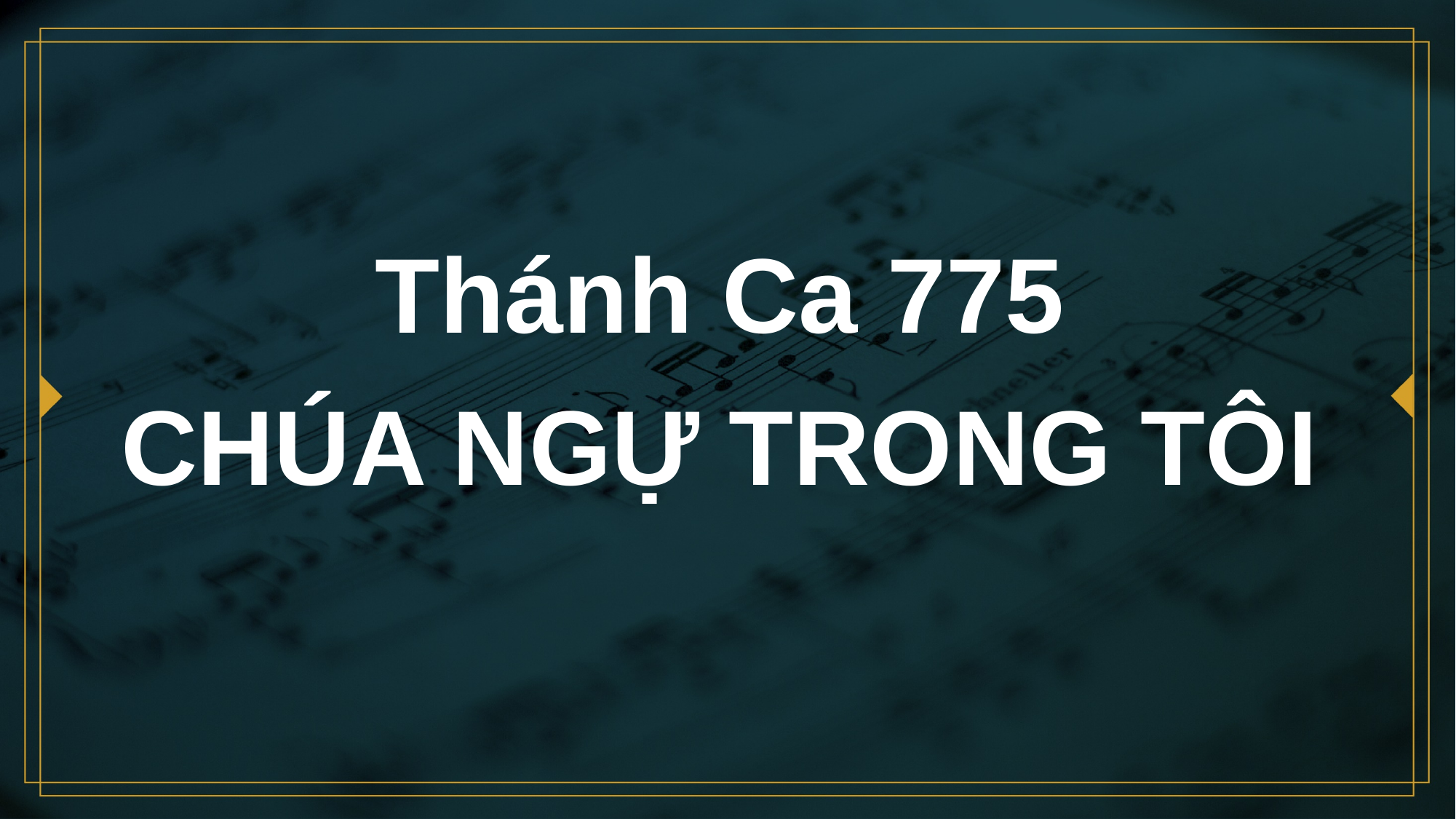

# Thánh Ca 775 CHÚA NGỰ TRONG TÔI